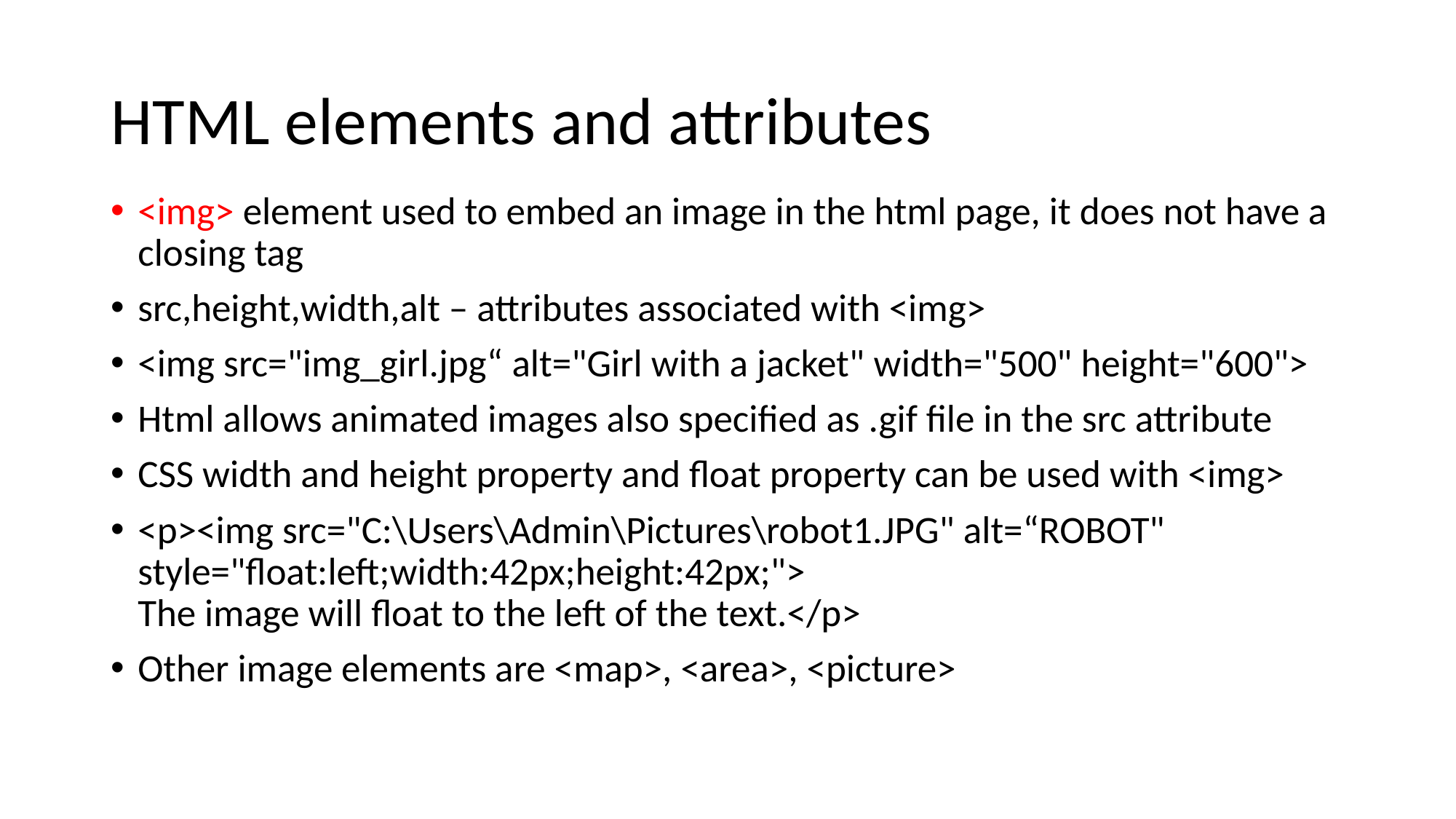

# HTML elements and attributes
<img> element used to embed an image in the html page, it does not have a closing tag
src,height,width,alt – attributes associated with <img>
<img src="img_girl.jpg“ alt="Girl with a jacket" width="500" height="600">
Html allows animated images also specified as .gif file in the src attribute
CSS width and height property and float property can be used with <img>
<p><img src="C:\Users\Admin\Pictures\robot1.JPG" alt=“ROBOT" style="float:left;width:42px;height:42px;">
The image will float to the left of the text.</p>
Other image elements are <map>, <area>, <picture>